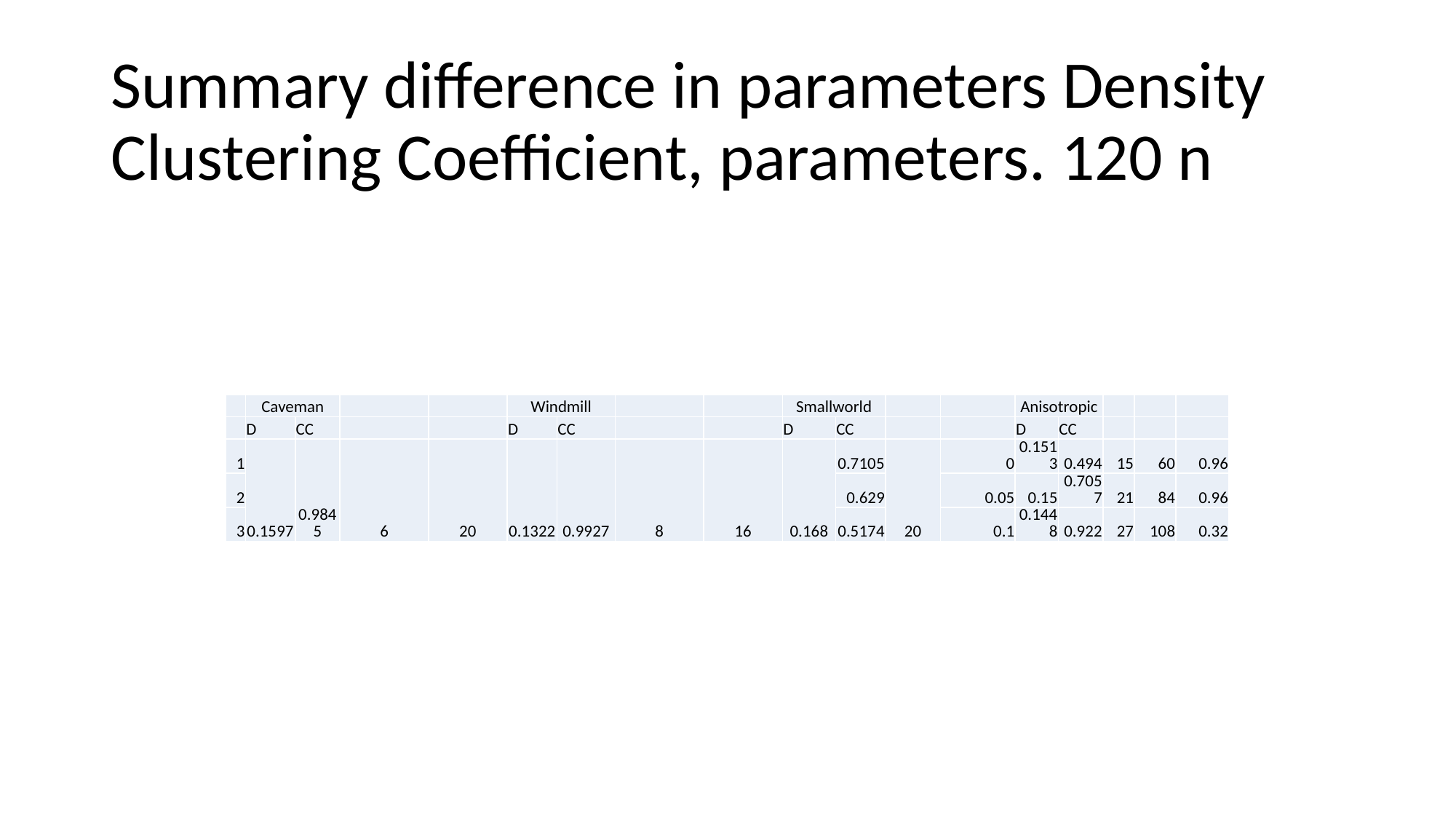

# Summary difference in parameters Density Clustering Coefficient, parameters. 120 n
|  | Caveman |  |  |  | Windmill |  |  |  | Smallworld |  |  |  | Anisotropic |  |  |  |  |
| --- | --- | --- | --- | --- | --- | --- | --- | --- | --- | --- | --- | --- | --- | --- | --- | --- | --- |
|  | D | CC |  |  | D | CC |  |  | D | CC |  |  | D | CC |  |  |  |
| 1 | 0.1597 | 0.9845 | 6 | 20 | 0.1322 | 0.9927 | 8 | 16 | 0.168 | 0.7105 | 20 | 0 | 0.1513 | 0.494 | 15 | 60 | 0.96 |
| 2 |  |  |  |  |  |  |  |  |  | 0.629 |  | 0.05 | 0.15 | 0.7057 | 21 | 84 | 0.96 |
| 3 |  |  |  |  |  |  |  |  |  | 0.5174 |  | 0.1 | 0.1448 | 0.922 | 27 | 108 | 0.32 |